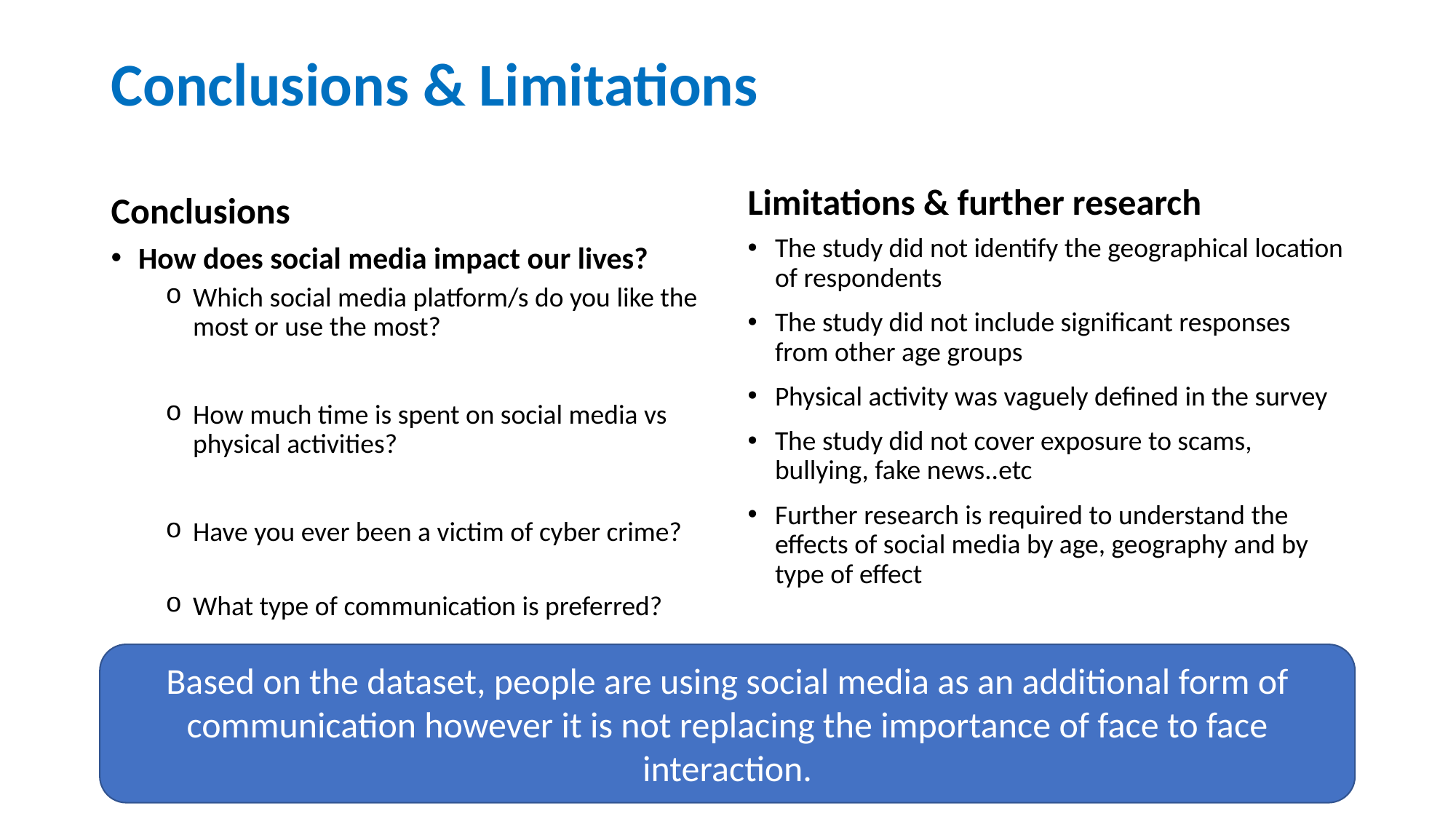

# Conclusions & Limitations
Limitations & further research
Conclusions
The study did not identify the geographical location of respondents
The study did not include significant responses from other age groups
Physical activity was vaguely defined in the survey
The study did not cover exposure to scams, bullying, fake news..etc
Further research is required to understand the effects of social media by age, geography and by type of effect

How does social media impact our lives?
Which social media platform/s do you like the most or use the most?

How much time is spent on social media vs physical activities?

Have you ever been a victim of cyber crime?

What type of communication is preferred?

Based on the dataset, people are using social media as an additional form of communication however it is not replacing the importance of face to face interaction.
17